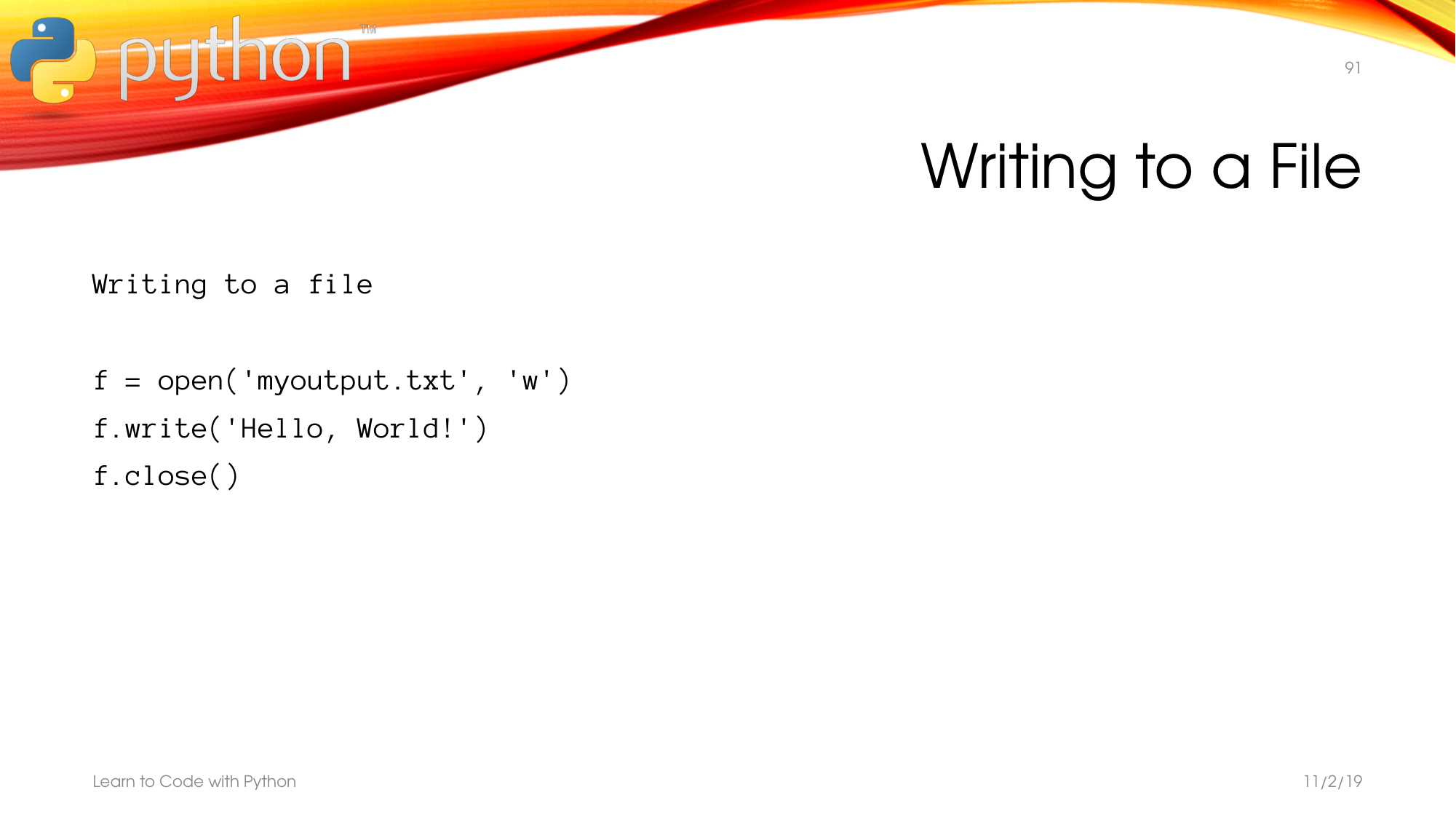

91
# Writing to a File
Writing to a file

f = open('myoutput.txt', 'w')
f.write('Hello, World!')
f.close()

Learn to Code with Python
11/2/19